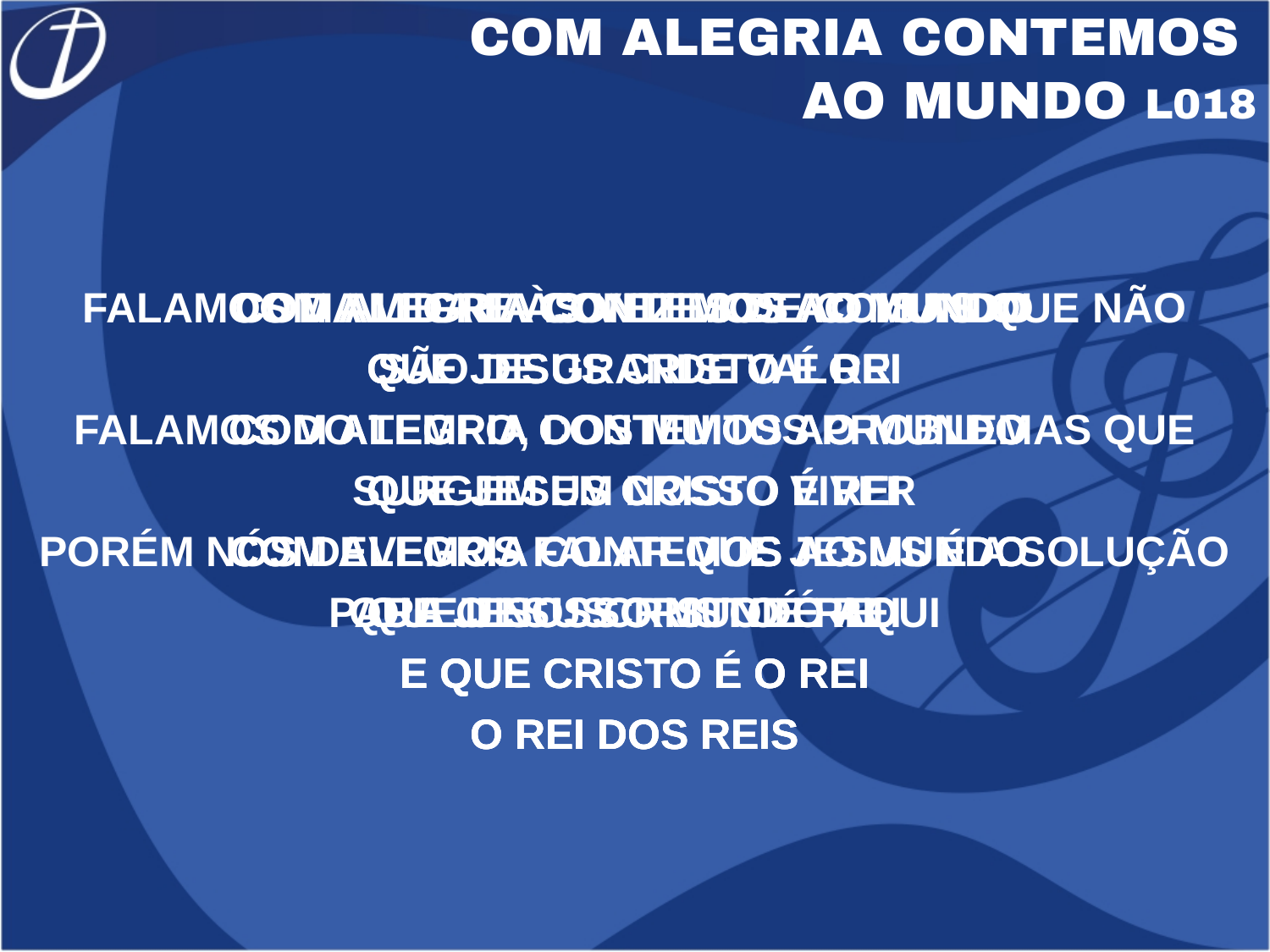

COM ALEGRIA CONTEMOS
AO MUNDO L018
FALAMOS DA VIDA E ÀS VEZES DE COISAS QUE NÃO
SÃO DE GRANDE VALOR
FALAMOS DO TEMPO, DOS MUITOS PROBLEMAS QUE SURGEM EM NOSSO VIVER
PORÉM NÓS DEVEMOS FALAR QUE JESUS É A SOLUÇÃO
PARA O NOSSO MUNDO AQUI
E QUE CRISTO É O REI
O REI DOS REIS
COM ALEGRIA CONTEMOS AO MUNDO
QUE JESUS CRISTO É REI
COM ALEGRIA CONTEMOS AO MUNDO
QUE JESUS CRISTO É REI
COM ALEGRIA CONTEMOS AO MUNDO
QUE JESUS CRISTO É REI
E QUE CRISTO É O REI
O REI DOS REIS
COM ALEGRIA CONTEMOS AO MUNDO
QUE JESUS CRISTO É REI
COM ALEGRIA CONTEMOS AO MUNDO
QUE JESUS CRISTO É REI
COM ALEGRIA CONTEMOS AO MUNDO
QUE JESUS CRISTO É REI
E QUE CRISTO É O REI
O REI DOS REIS